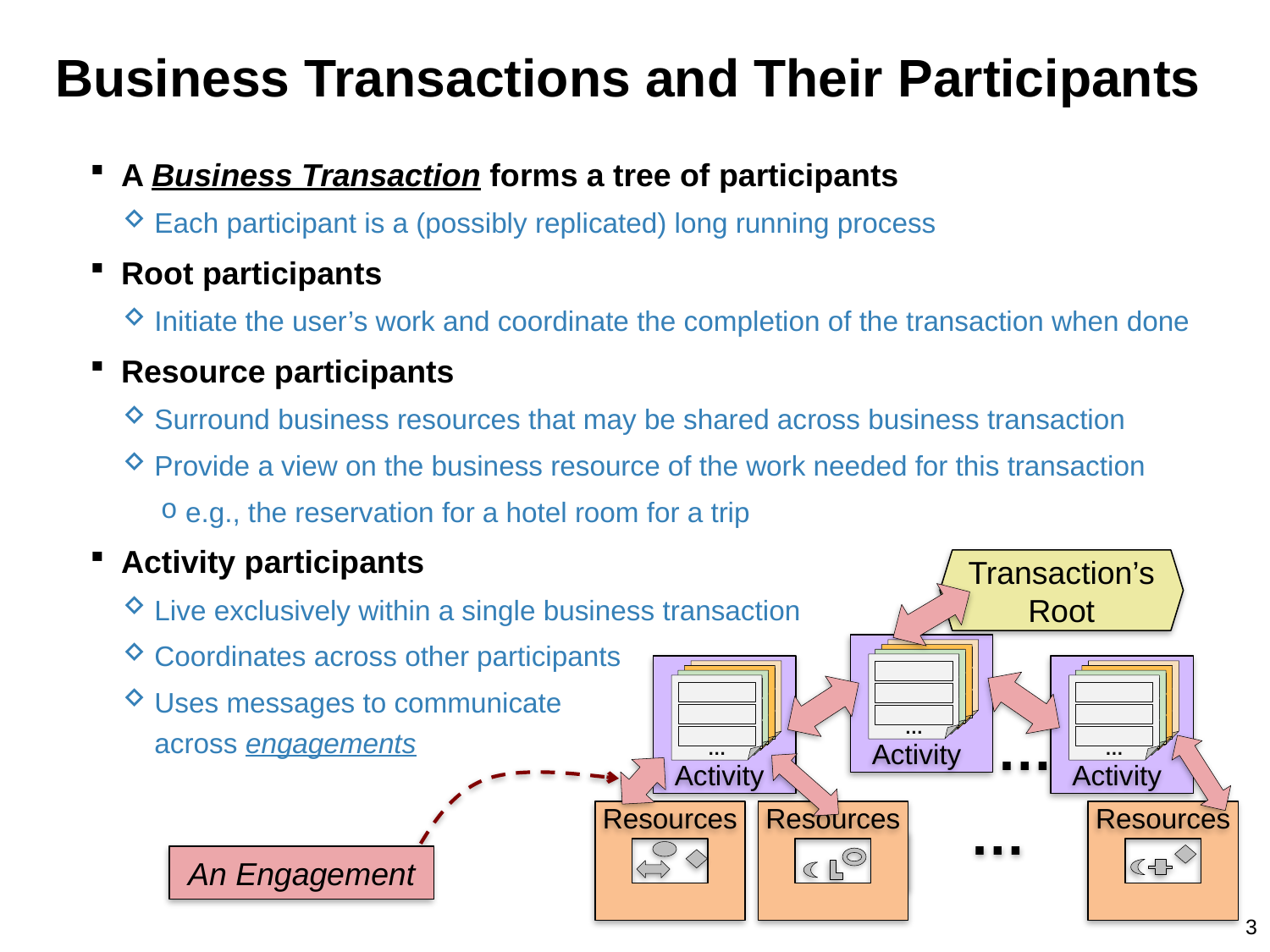

# Business Transactions and Their Participants
A Business Transaction forms a tree of participants
Each participant is a (possibly replicated) long running process
Root participants
Initiate the user’s work and coordinate the completion of the transaction when done
Resource participants
Surround business resources that may be shared across business transaction
Provide a view on the business resource of the work needed for this transaction
e.g., the reservation for a hotel room for a trip
Activity participants
Live exclusively within a single business transaction
Coordinates across other participants
Uses messages to communicate
across engagements

Transaction’s Root

Part 1
Part 2
Part 3
…

Part 1
Part 2
Part 3
…

Part 1
Part 2
Part
…

…
Activity

Part 1
Part 2
Part 3
…

Part 1
Part 2
Part 3
…

Part 1
Part 2
Part
…

…
Activity

Part 1
Part 2
Part 3
…

Part 1
Part 2
Part 3
…

Part 1
Part 2
Part
…

…
Activity

…

Resources

Resources

Resources

…

An Engagement
3